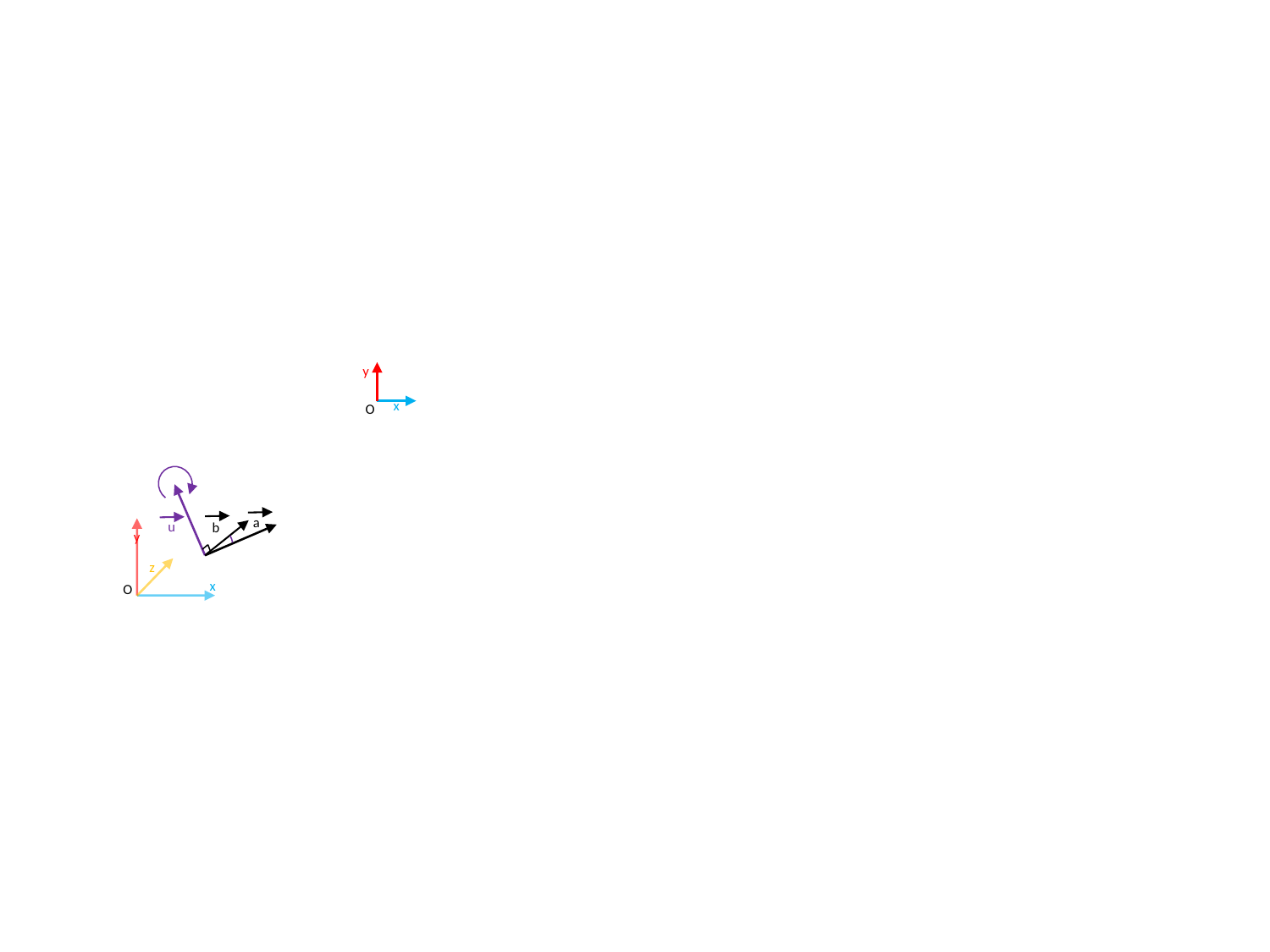

y
x
O

a
u
b

z
x
O
y